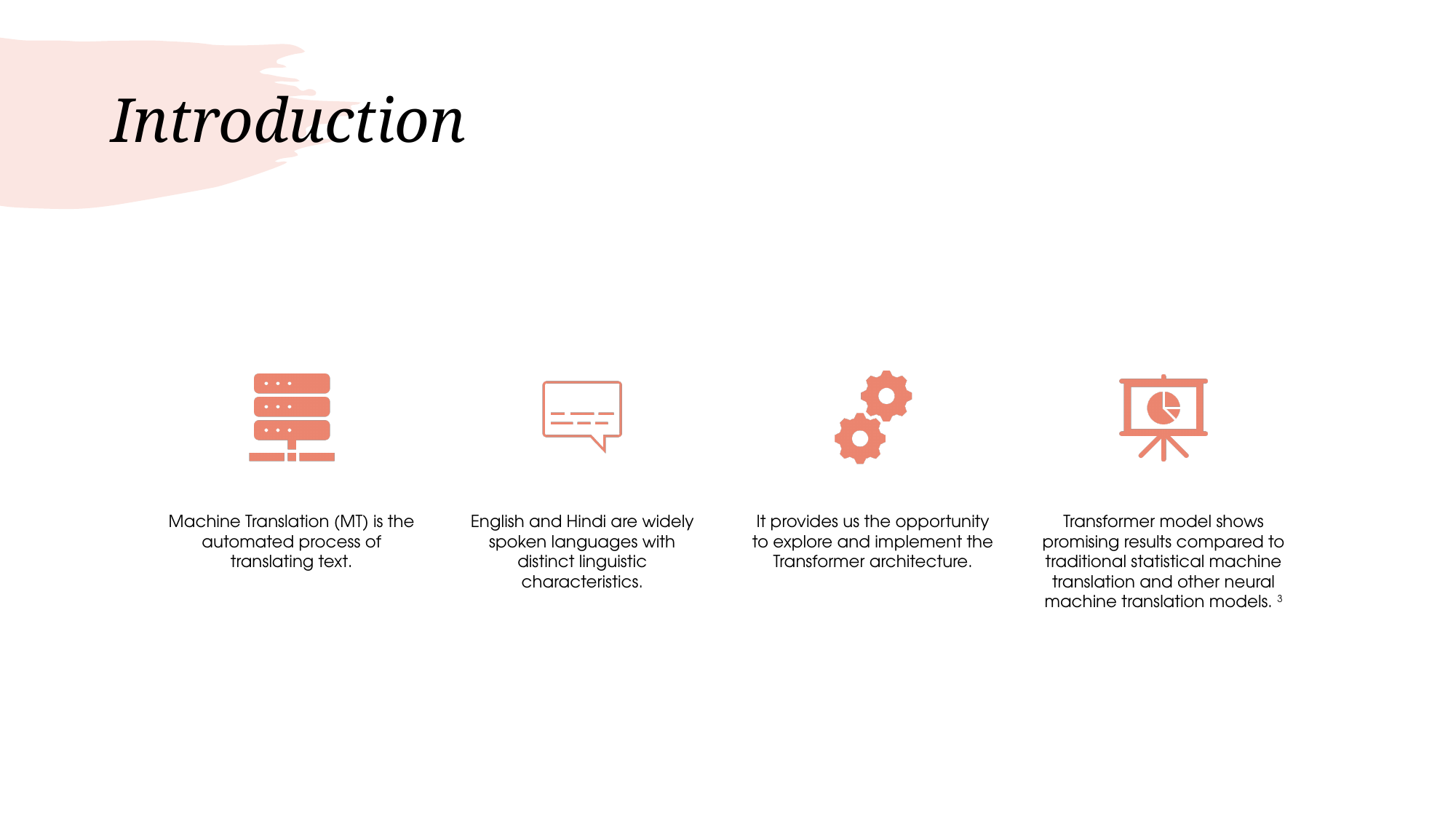

# Introduction
Machine Translation (MT) is the automated process of translating text.
English and Hindi are widely spoken languages with distinct linguistic characteristics.
It provides us the opportunity to explore and implement the Transformer architecture.
Transformer model shows promising results compared to traditional statistical machine translation and other neural machine translation models. 3